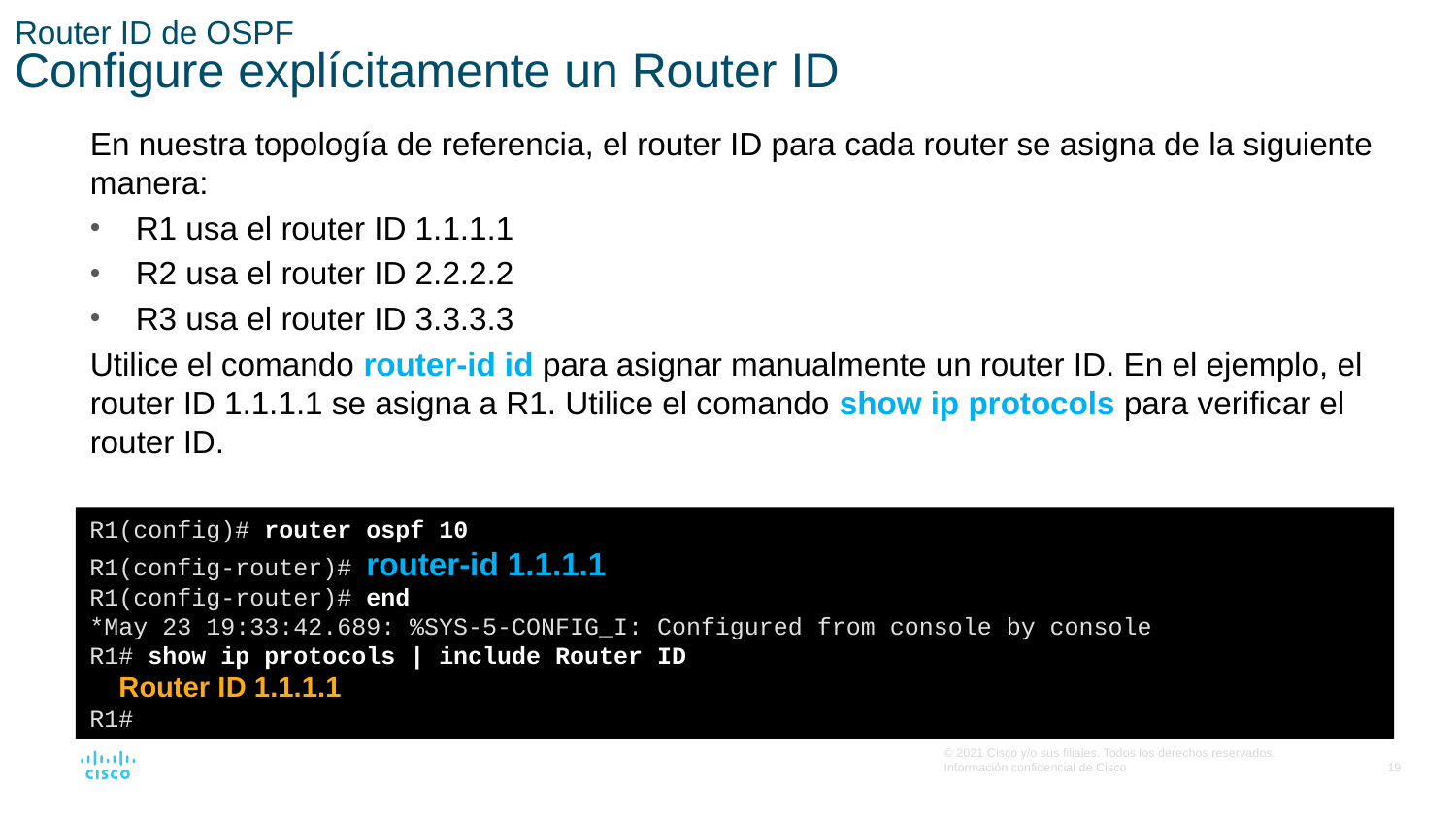

# Router ID de OSPF Configure explícitamente un Router ID
En nuestra topología de referencia, el router ID para cada router se asigna de la siguiente manera:
R1 usa el router ID 1.1.1.1
R2 usa el router ID 2.2.2.2
R3 usa el router ID 3.3.3.3
Utilice el comando router-id id para asignar manualmente un router ID. En el ejemplo, el router ID 1.1.1.1 se asigna a R1. Utilice el comando show ip protocols para verificar el router ID.
R1(config)# router ospf 10
R1(config-router)# router-id 1.1.1.1
R1(config-router)# end
*May 23 19:33:42.689: %SYS-5-CONFIG_I: Configured from console by console
R1# show ip protocols | include Router ID
  Router ID 1.1.1.1
R1#